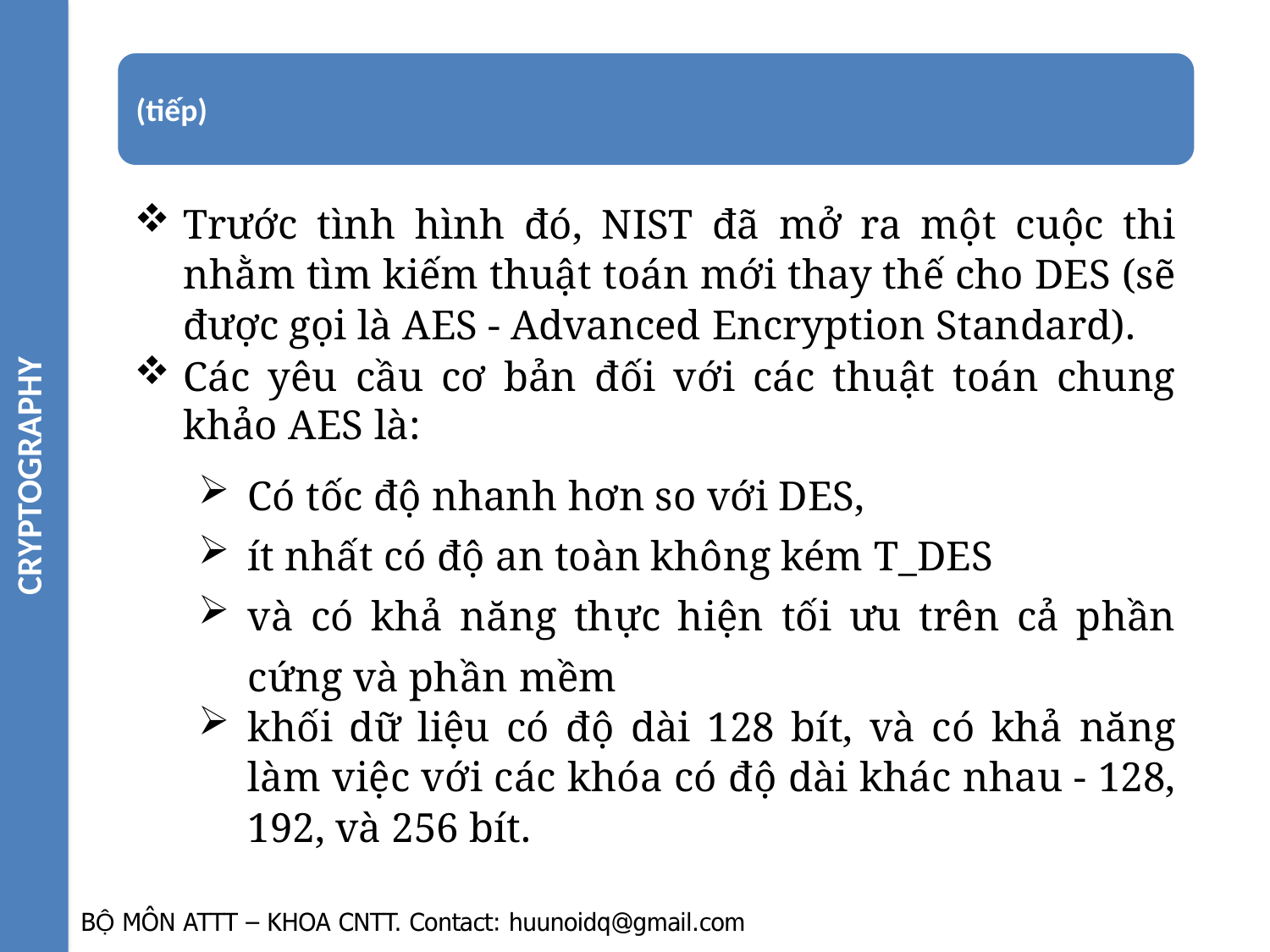

CRYPTOGRAPHY
(tiếp)
Trước tình hình đó, NIST đã mở ra một cuộc thi nhằm tìm kiếm thuật toán mới thay thế cho DES (sẽ được gọi là AES - Advanced Encryption Standard).
Các yêu cầu cơ bản đối với các thuật toán chung khảo AES là:
Có tốc độ nhanh hơn so với DES,
ít nhất có độ an toàn không kém T_DES
và có khả năng thực hiện tối ưu trên cả phần cứng và phần mềm
khối dữ liệu có độ dài 128 bít, và có khả năng làm việc với các khóa có độ dài khác nhau - 128, 192, và 256 bít.
BỘ MÔN ATTT – KHOA CNTT. Contact: huunoidq@gmail.com